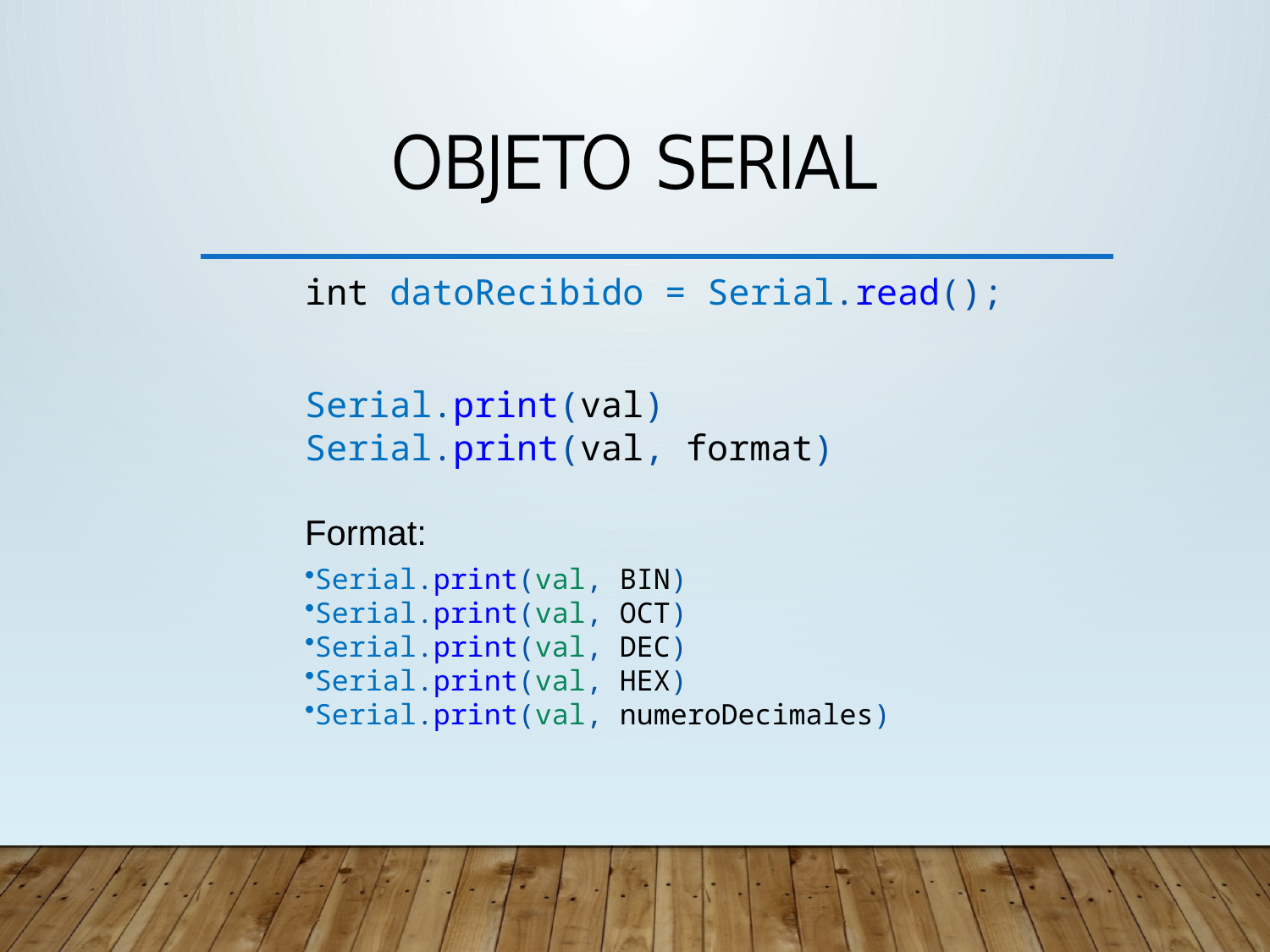

# Objeto serial
int datoRecibido = Serial.read();

Serial.print(val)
Serial.print(val, format)

Format:

Serial.print(val, BIN)
Serial.print(val, OCT)
Serial.print(val, DEC)
Serial.print(val, HEX)
Serial.print(val, numeroDecimales)